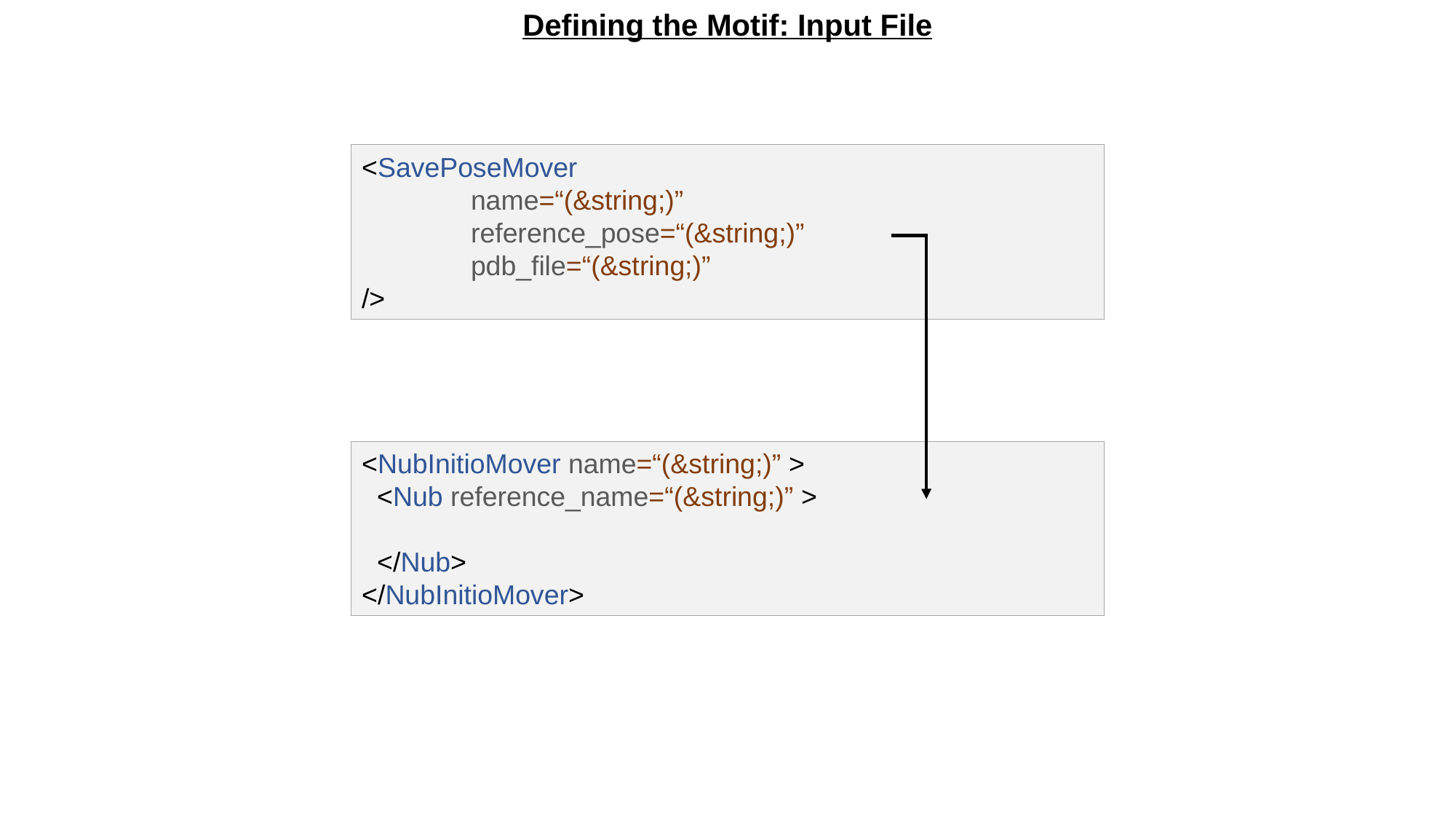

Defining the Motif: Input File
<SavePoseMover
	name=“(&string;)”
	reference_pose=“(&string;)”
	pdb_file=“(&string;)”
/>

<NubInitioMover name=“(&string;)” >
  <Nub reference_name=“(&string;)” >

  </Nub>
</NubInitioMover>